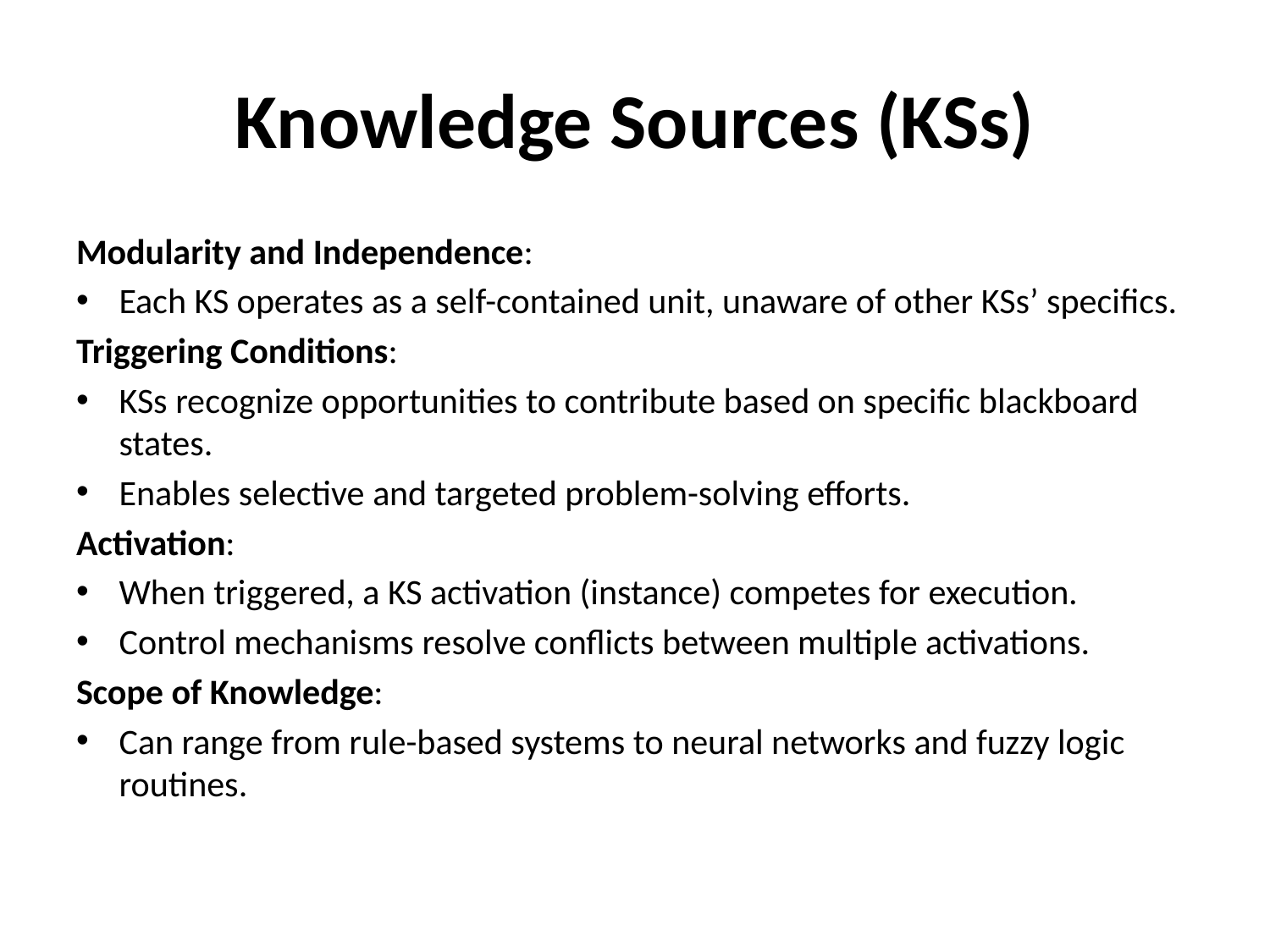

# Knowledge Sources (KSs)
Modularity and Independence:
Each KS operates as a self-contained unit, unaware of other KSs’ specifics.
Triggering Conditions:
KSs recognize opportunities to contribute based on specific blackboard states.
Enables selective and targeted problem-solving efforts.
Activation:
When triggered, a KS activation (instance) competes for execution.
Control mechanisms resolve conflicts between multiple activations.
Scope of Knowledge:
Can range from rule-based systems to neural networks and fuzzy logic routines.